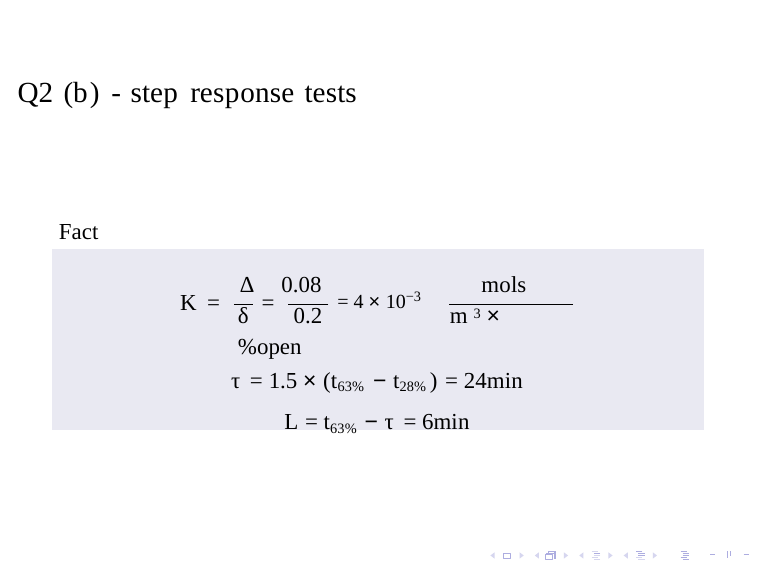

Q2 (b) - step response tests

Fact

∆    0.08                           mols
δ       0.2                      m 3 × %open
τ = 1.5 × (t63%  − t28% ) = 24min
L = t63%  − τ = 6min
= 4 × 10−3
K =
=